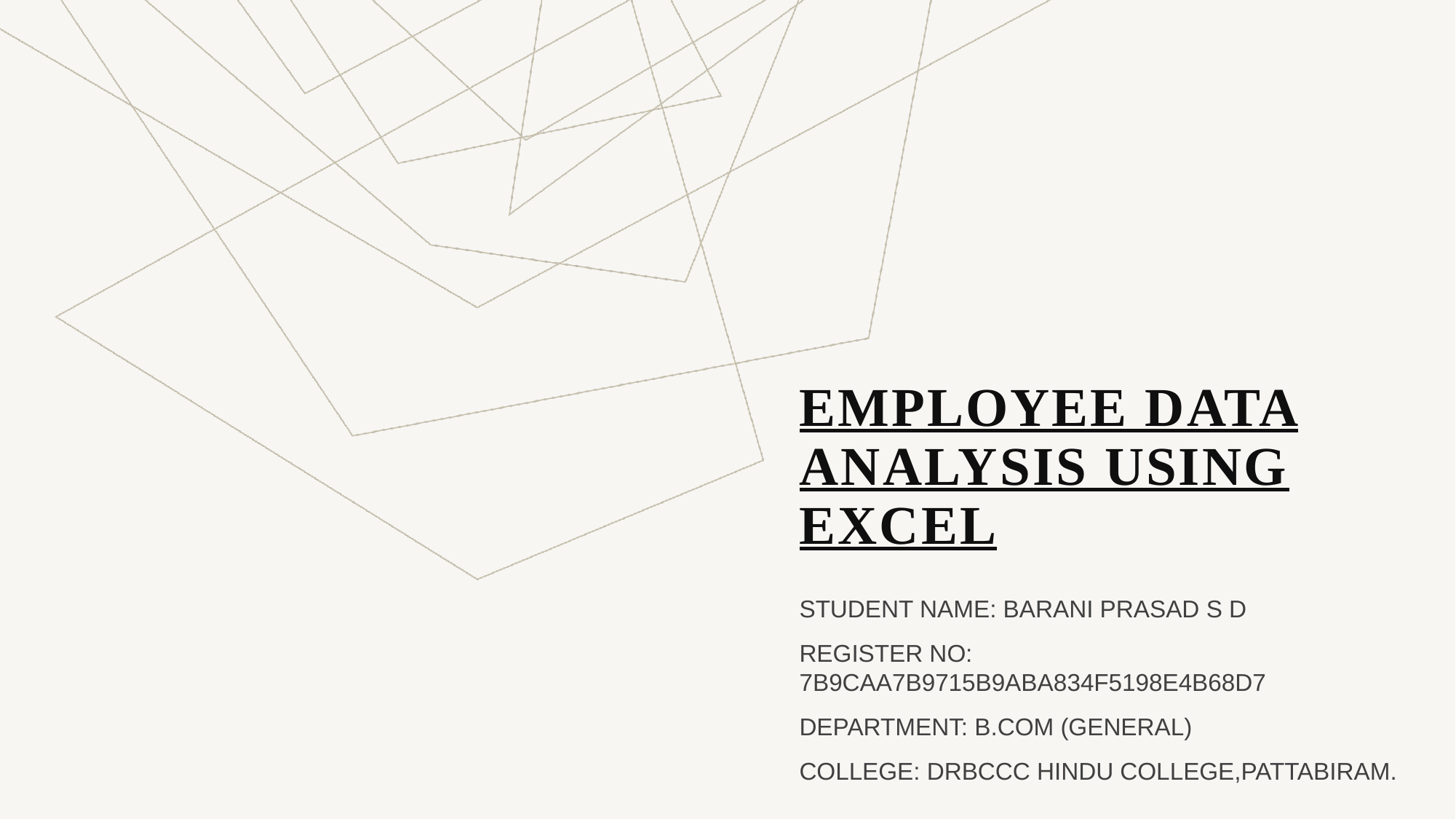

# Employee Data Analysis using Excel
STUDENT NAME: BARANI PRASAD S D
REGISTER NO: 7B9CAA7B9715B9ABA834F5198E4B68D7
DEPARTMENT: B.COM (GENERAL)
COLLEGE: DRBCCC HINDU COLLEGE,PATTABIRAM.